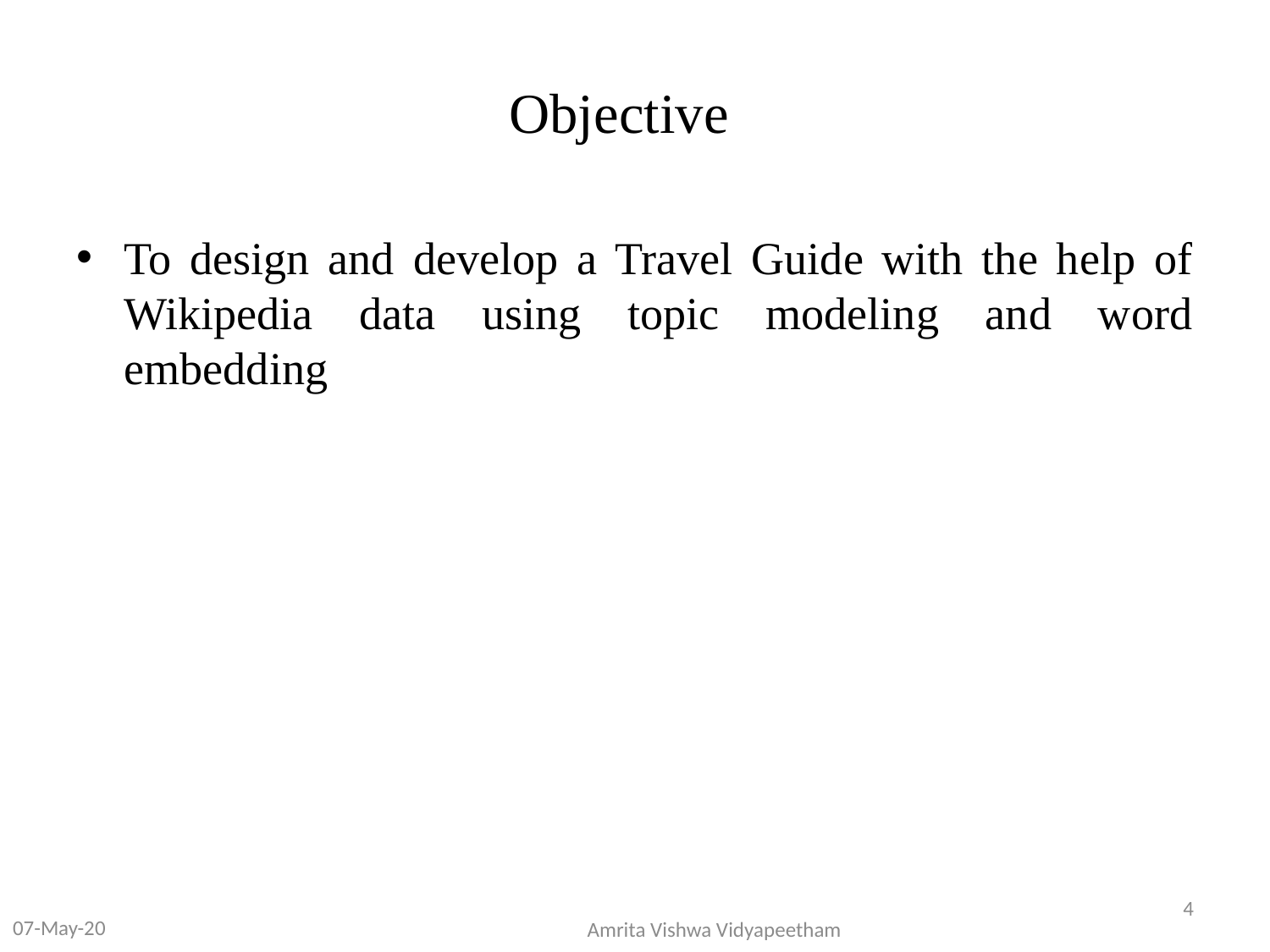

# Objective
To design and develop a Travel Guide with the help of Wikipedia data using topic modeling and word embedding

4
07-May-20
Amrita Vishwa Vidyapeetham